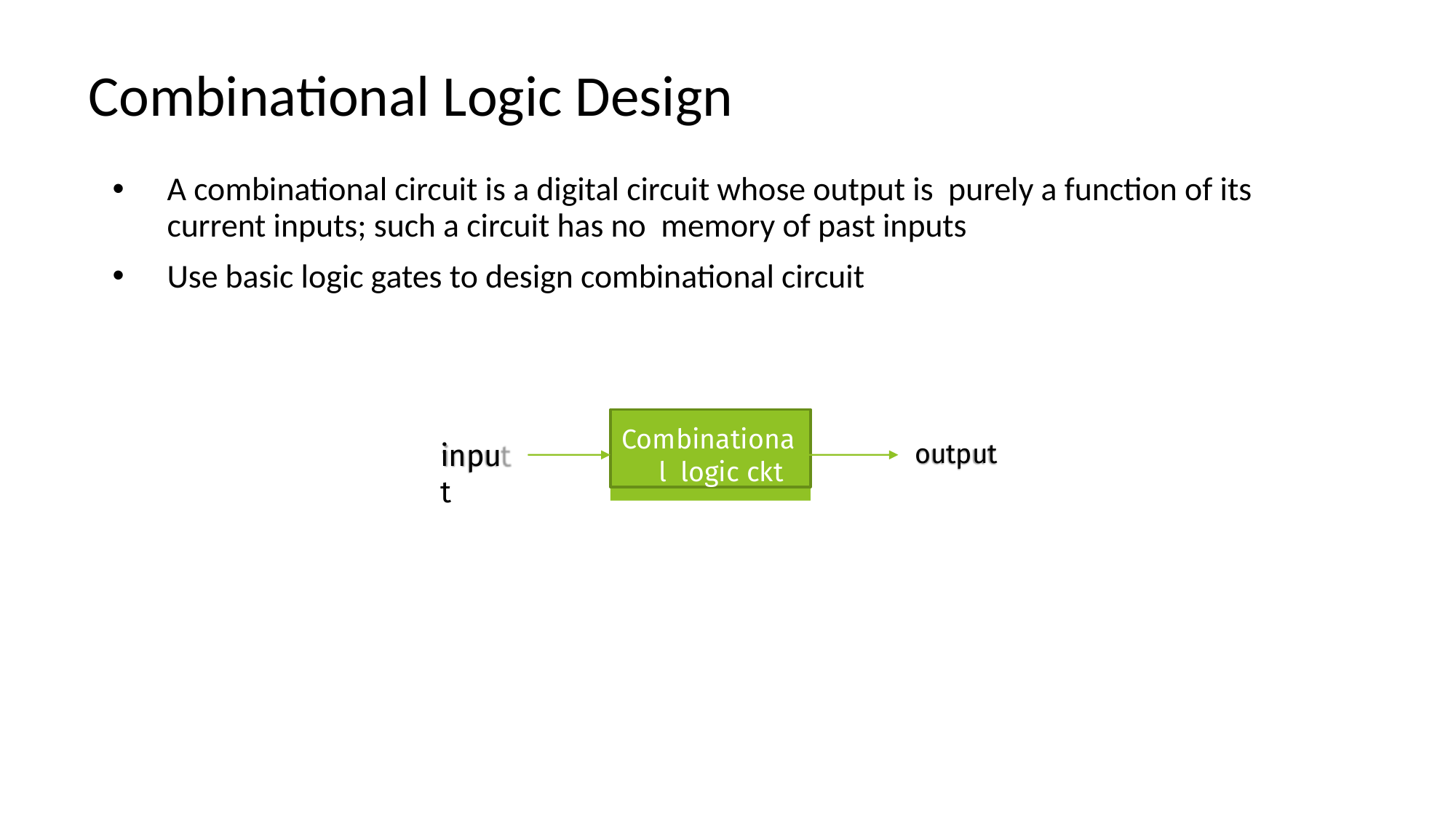

# Combinational Logic Design
A combinational circuit is a digital circuit whose output is  purely a function of its current inputs; such a circuit has no  memory of past inputs
Use basic logic gates to design combinational circuit

Combinational  logic ckt

input
output